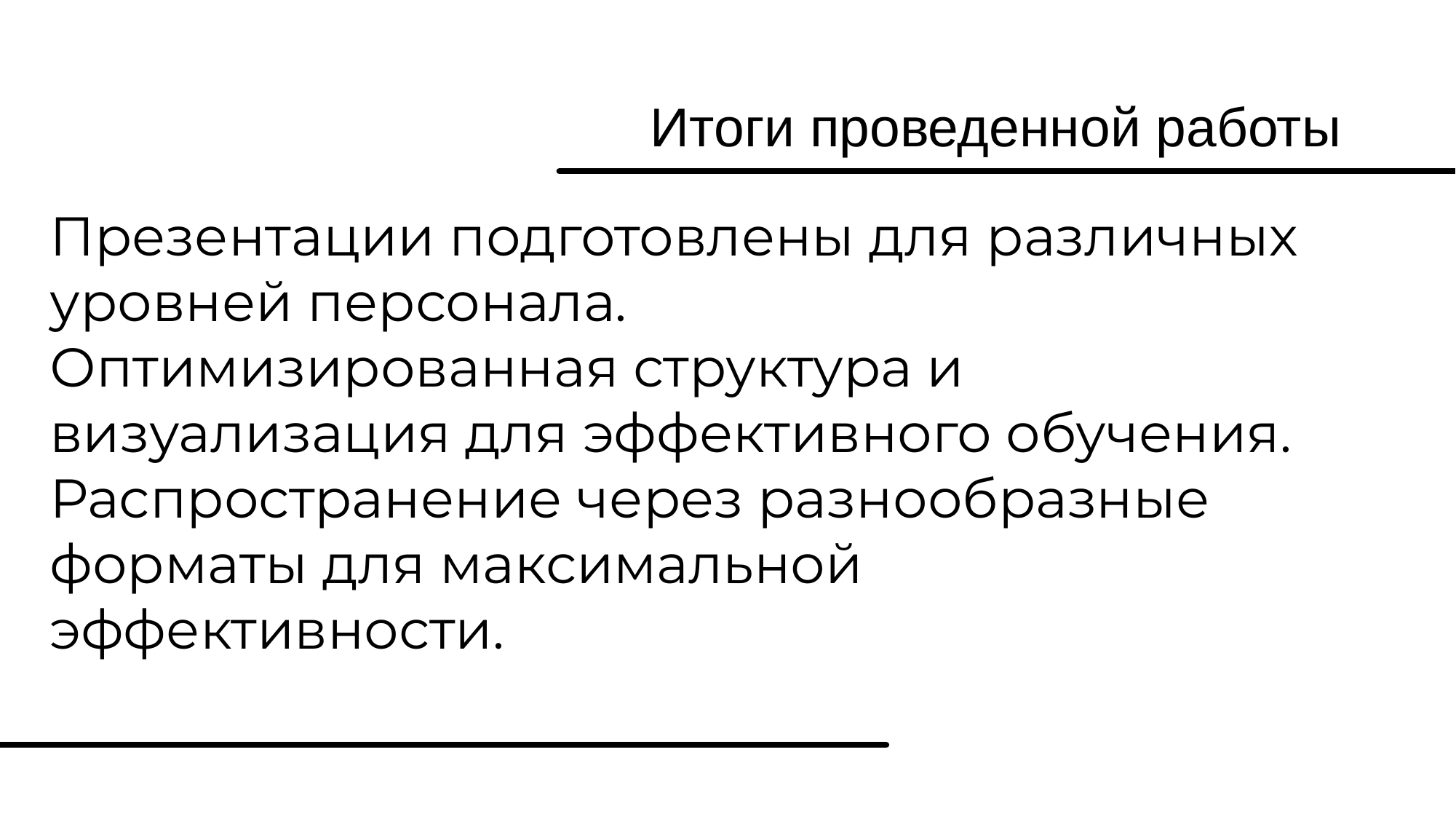

Итоги проведенной работы
Презентации подготовлены для различных уровней персонала.
Оптимизированная структура и визуализация для эффективного обучения.
Распространение через разнообразные форматы для максимальной эффективности.